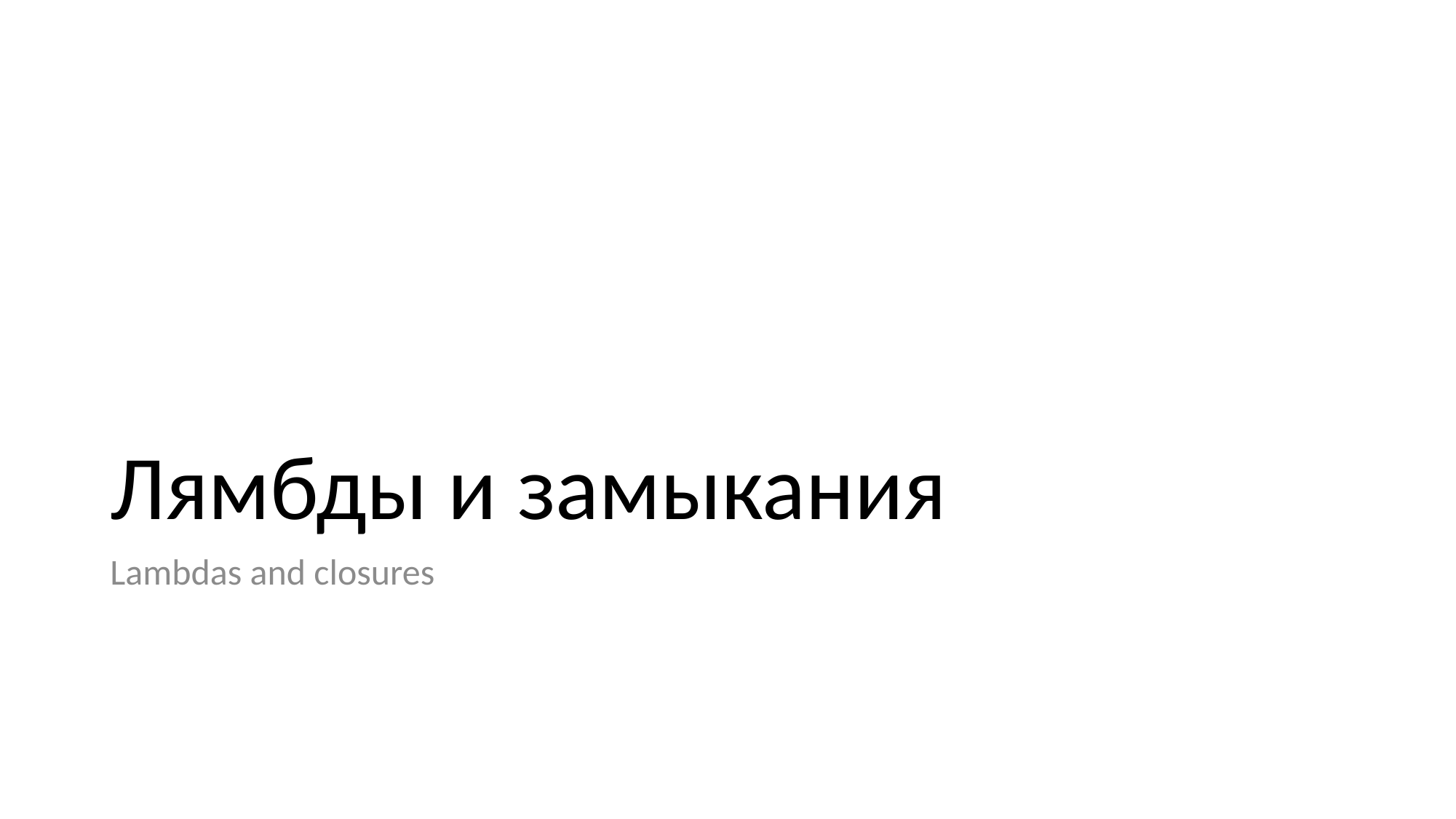

# Лямбды и замыкания
Lambdas and closures